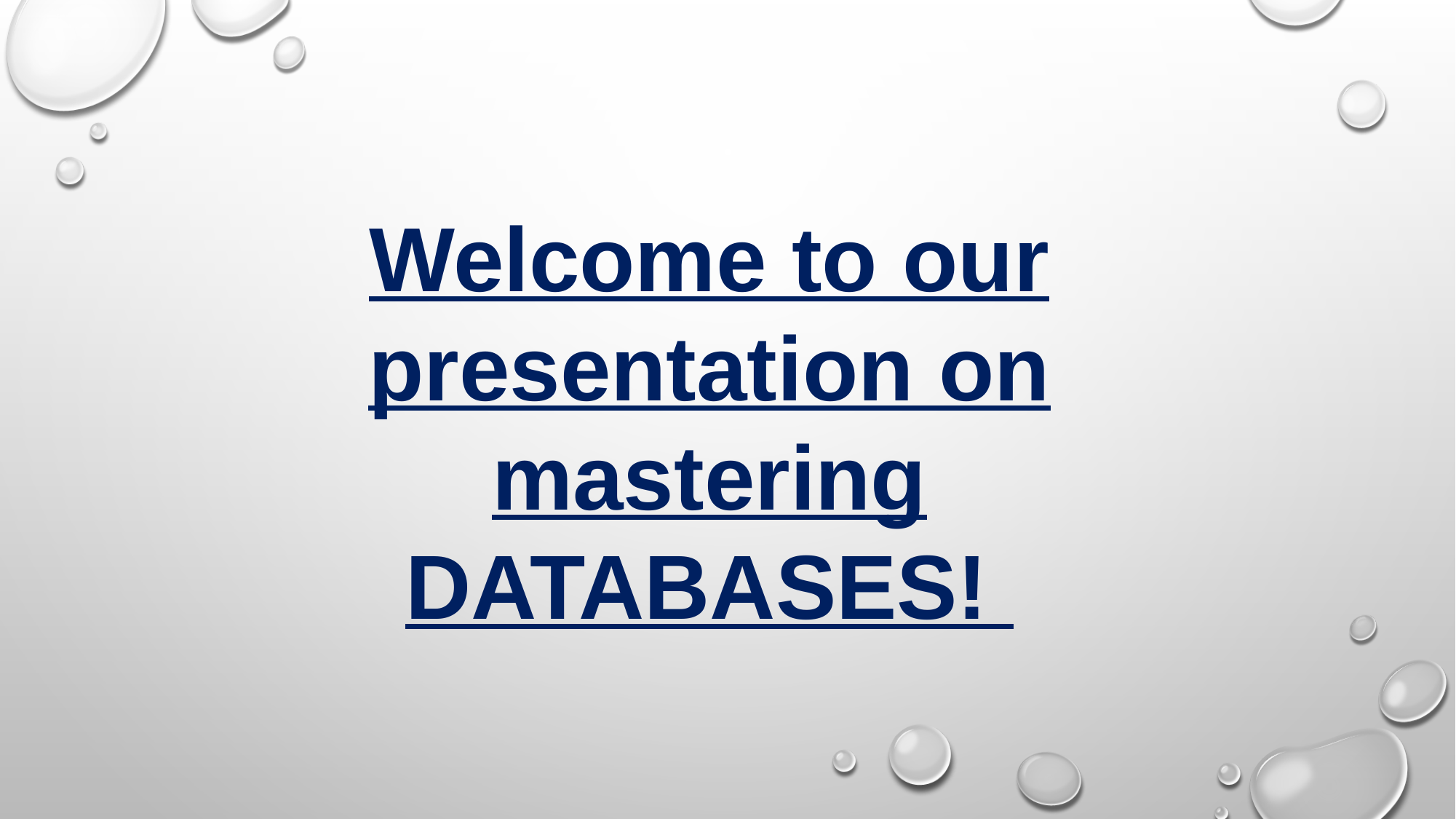

Welcome to our presentation on mastering DATABASES!